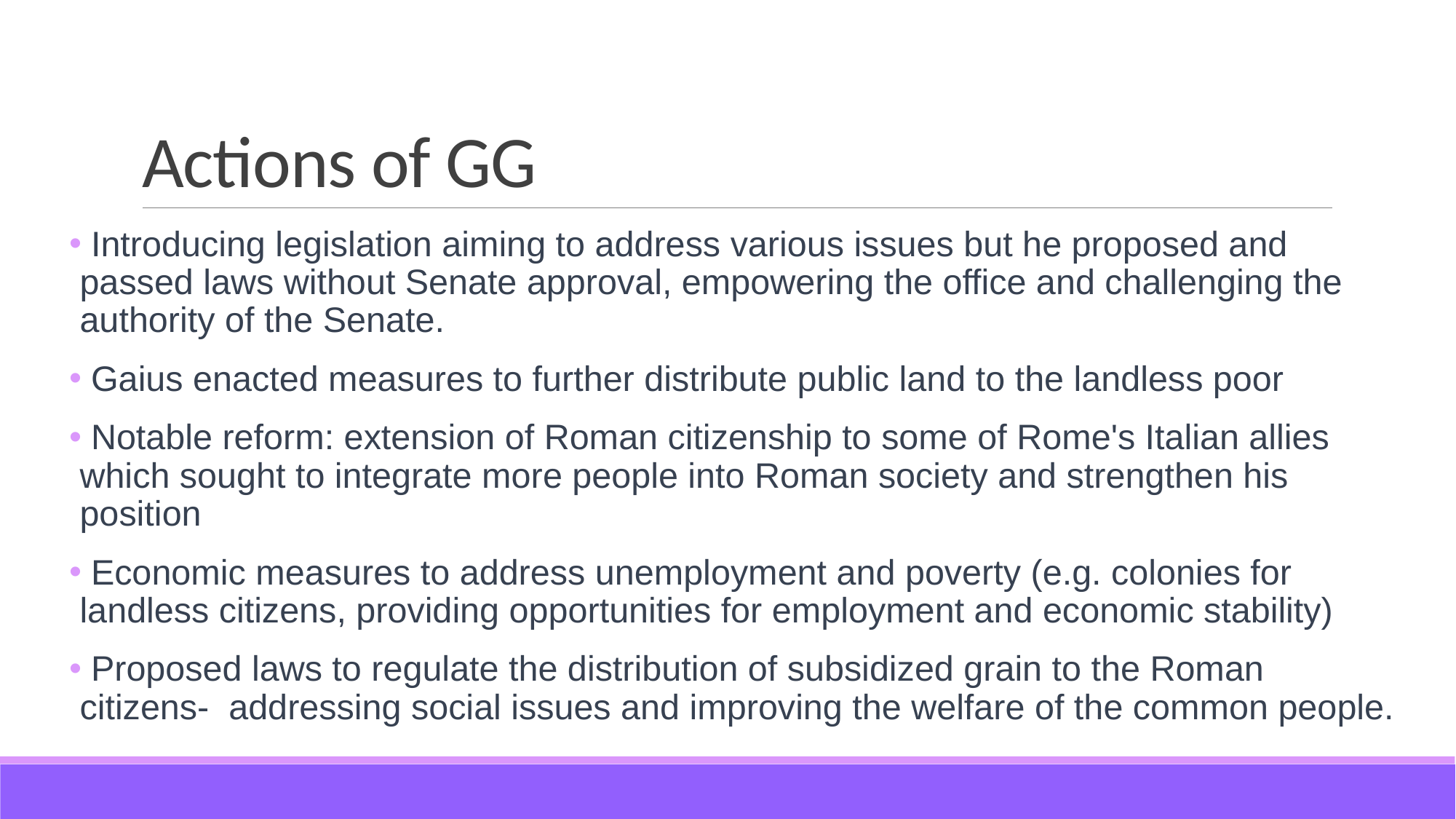

# Actions of GG
 Introducing legislation aiming to address various issues but he proposed and passed laws without Senate approval, empowering the office and challenging the authority of the Senate.
 Gaius enacted measures to further distribute public land to the landless poor
 Notable reform: extension of Roman citizenship to some of Rome's Italian allies which sought to integrate more people into Roman society and strengthen his position
 Economic measures to address unemployment and poverty (e.g. colonies for landless citizens, providing opportunities for employment and economic stability)
 Proposed laws to regulate the distribution of subsidized grain to the Roman citizens-  addressing social issues and improving the welfare of the common people.